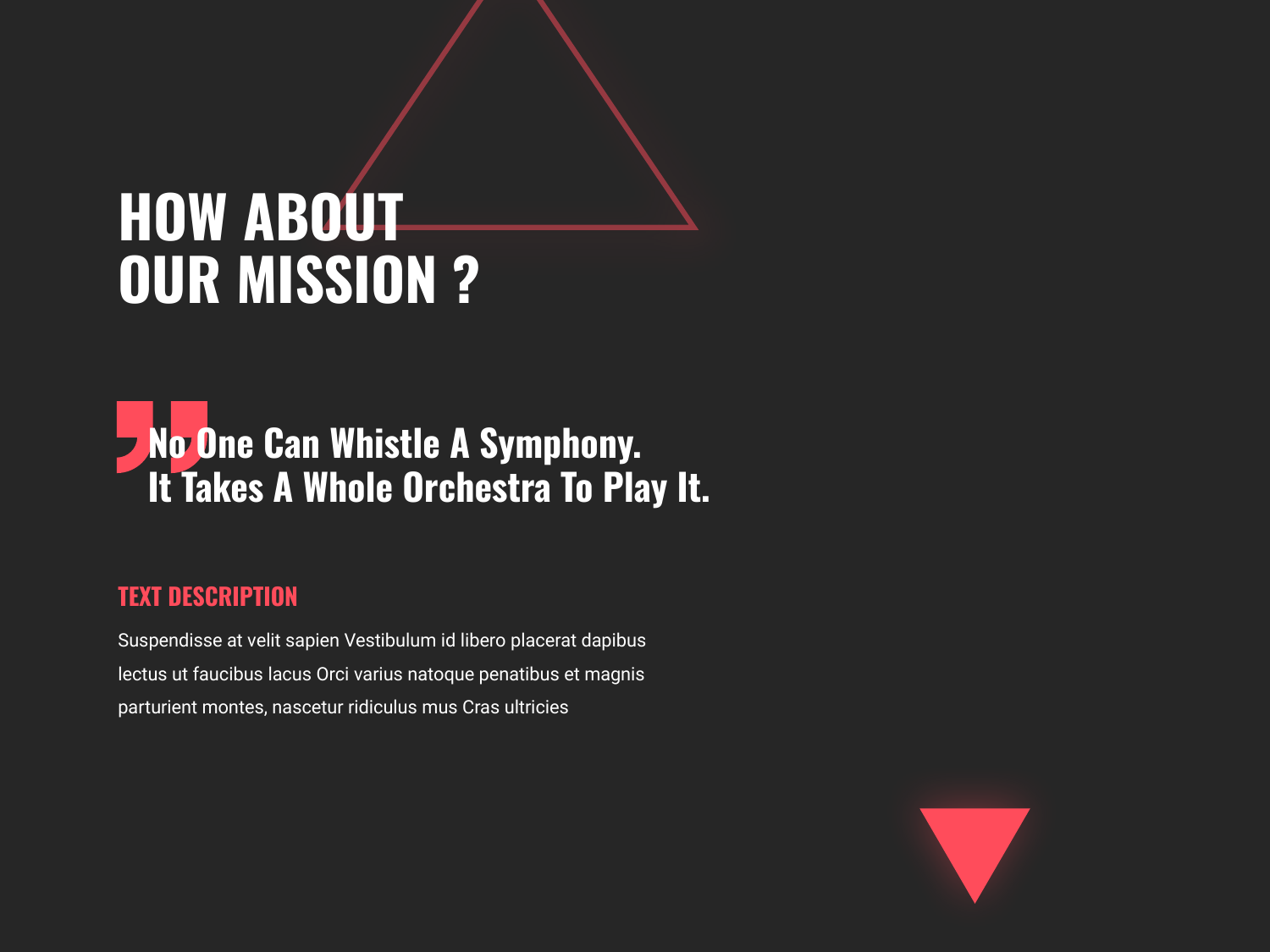

# HOW ABOUT OUR MISSION ?

No One Can Whistle A Symphony.
It Takes A Whole Orchestra To Play It.
TEXT DESCRIPTION
Suspendisse at velit sapien Vestibulum id libero placerat dapibus lectus ut faucibus lacus Orci varius natoque penatibus et magnis parturient montes, nascetur ridiculus mus Cras ultricies